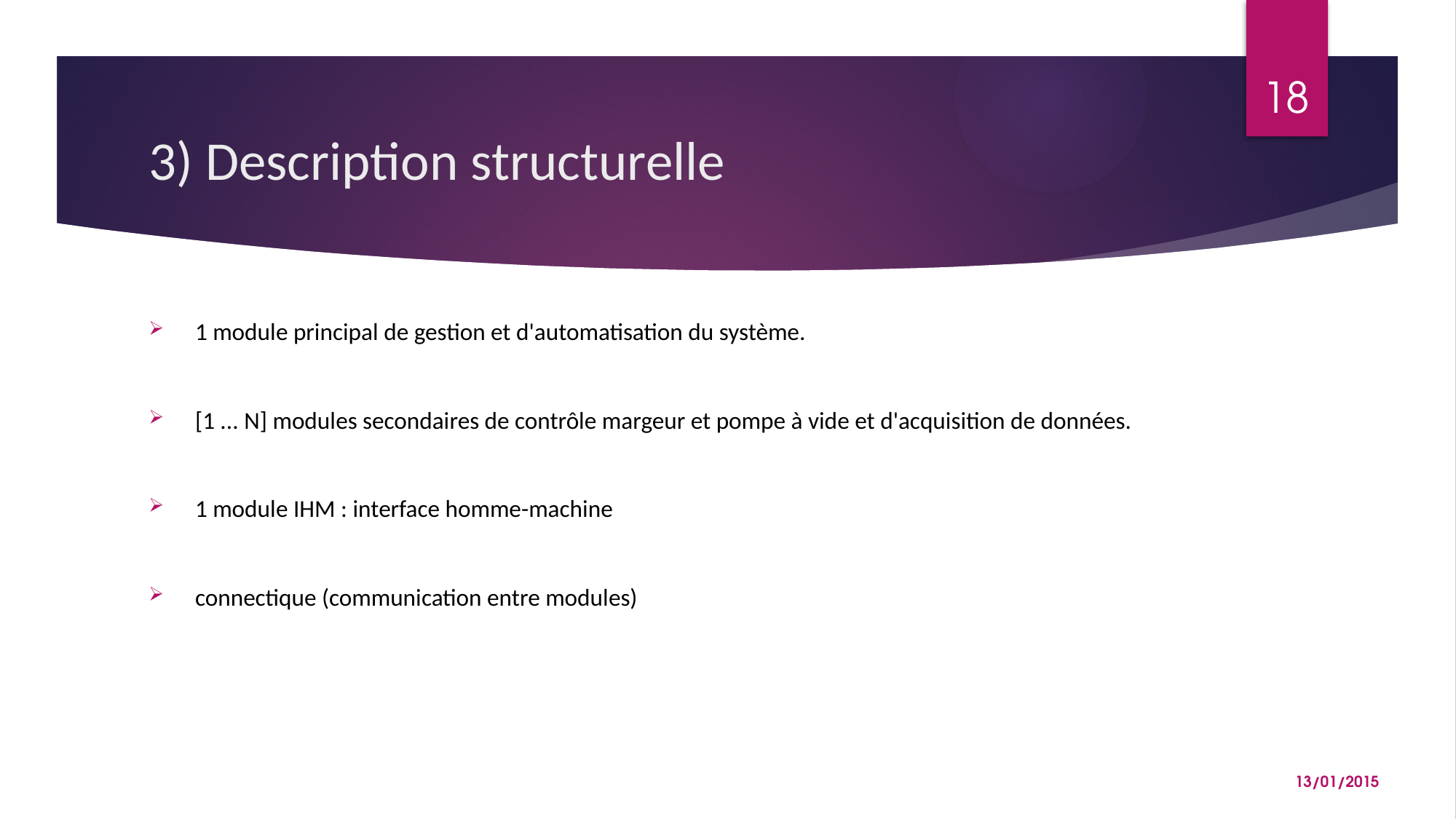

18
# 3) Description structurelle
 1 module principal de gestion et d'automatisation du système.

 [1 ... N] modules secondaires de contrôle margeur et pompe à vide et d'acquisition de données.

 1 module IHM : interface homme-machine

 connectique (communication entre modules)
13/01/2015